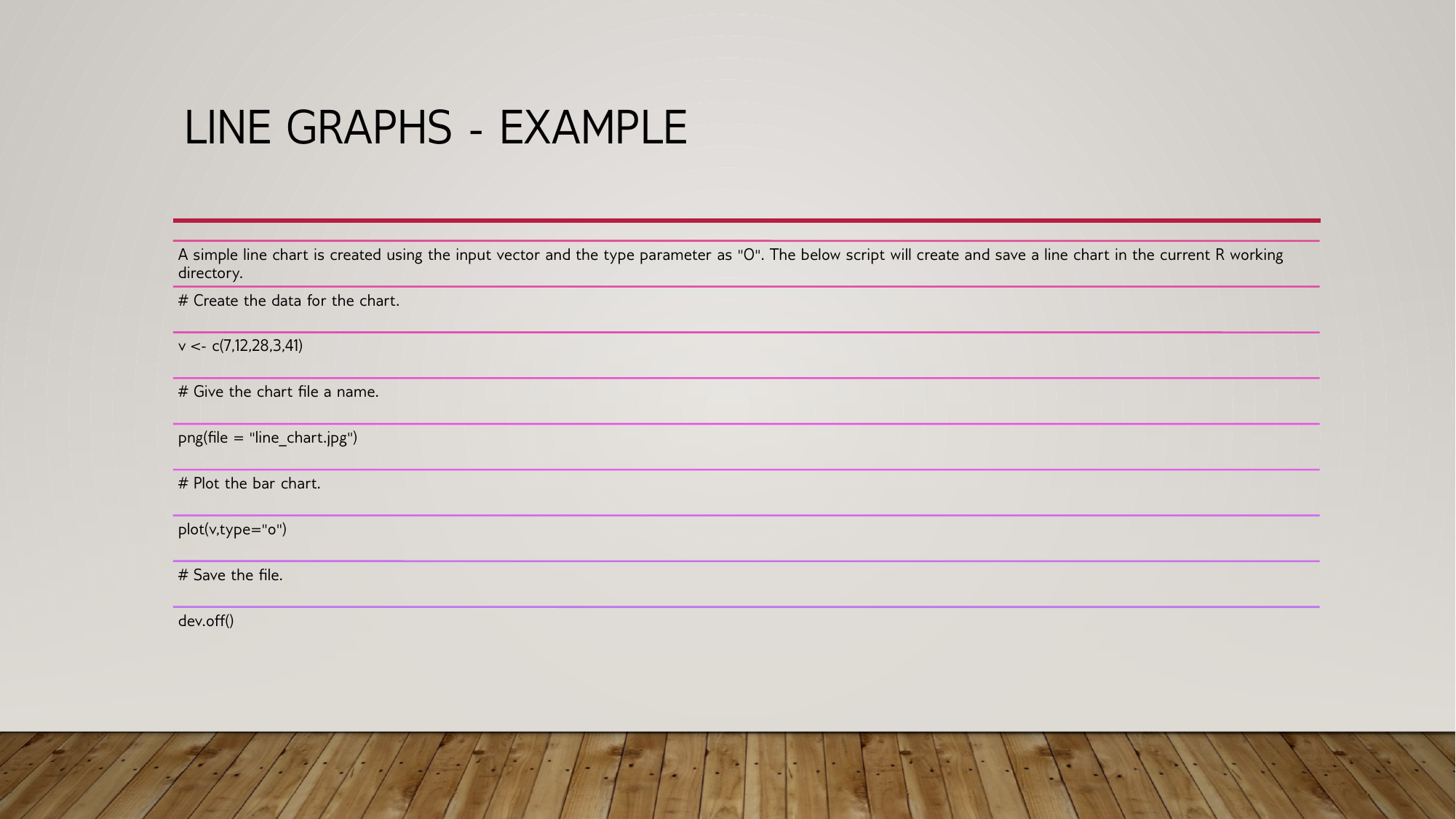

# Line Graphs - Example
A simple line chart is created using the input vector and the type parameter as "O". The below script will create and save a line chart in the current R working directory.
# Create the data for the chart.
v <- c(7,12,28,3,41)
# Give the chart file a name.
png(file = "line_chart.jpg")
# Plot the bar chart.
plot(v,type="o")
# Save the file.
dev.off()